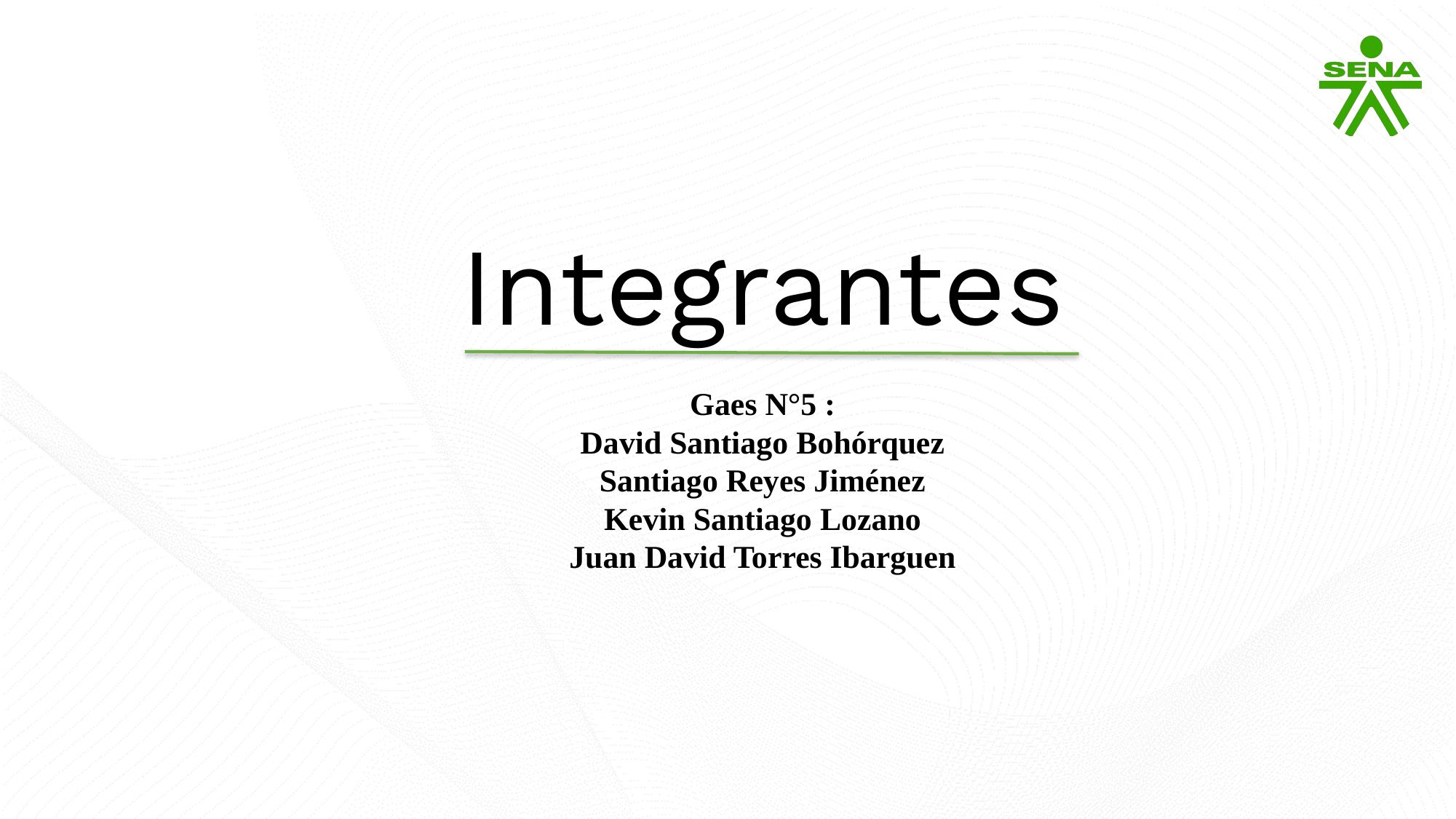

Integrantes
Gaes N°5 :
David Santiago Bohórquez
Santiago Reyes Jiménez
Kevin Santiago Lozano
Juan David Torres Ibarguen